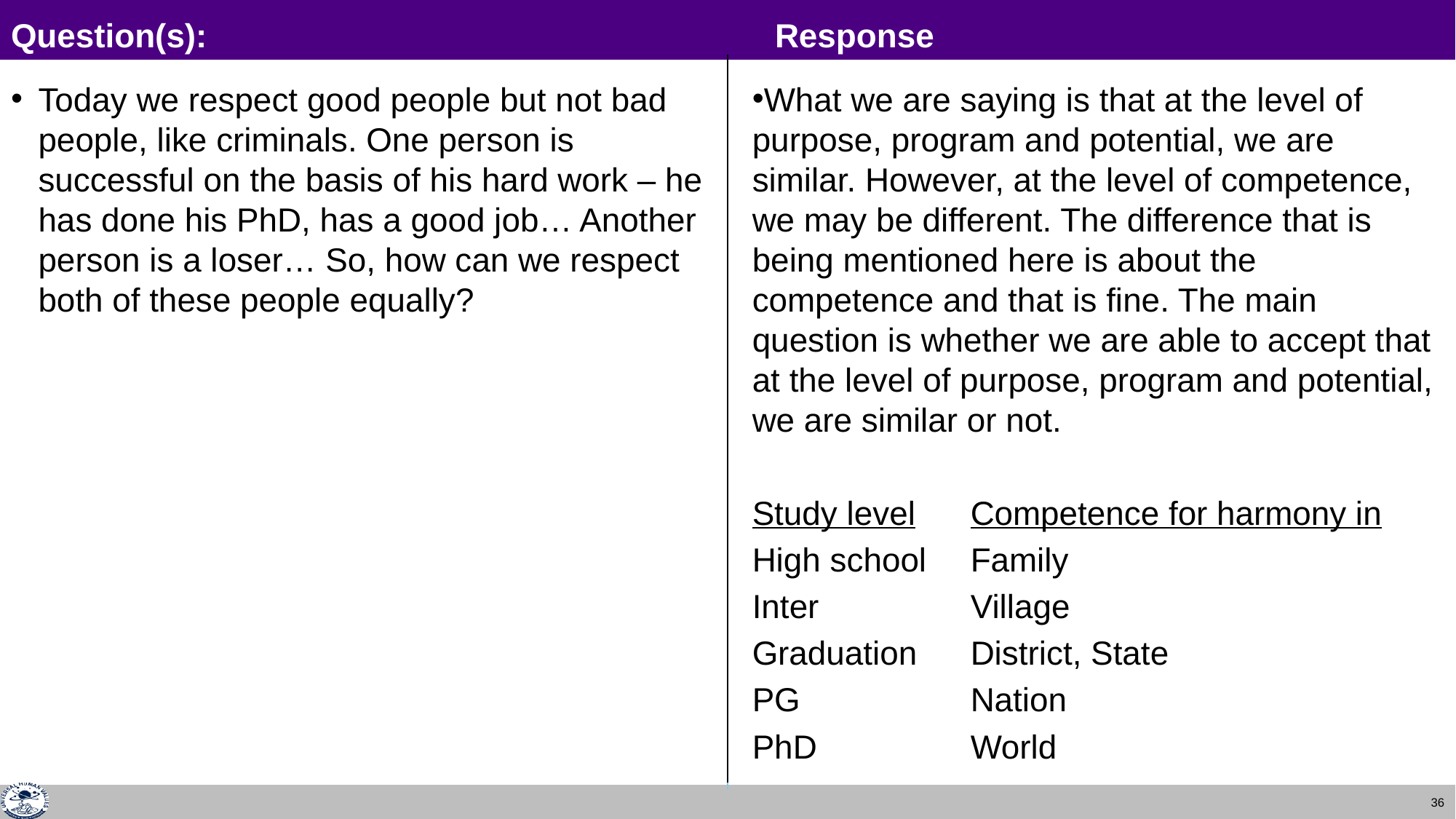

# Question(s):						Response
Today we respect good people but not bad people, like criminals. One person is successful on the basis of his hard work – he has done his PhD, has a good job… Another person is a loser… So, how can we respect both of these people equally?

What we are saying is that at the level of purpose, program and potential, we are similar. However, at the level of competence, we may be different. The difference that is being mentioned here is about the competence and that is fine. The main question is whether we are able to accept that at the level of purpose, program and potential, we are similar or not.

Study level	Competence for harmony in
High school	Family
Inter		Village
Graduation	District, State
PG		Nation
PhD		World